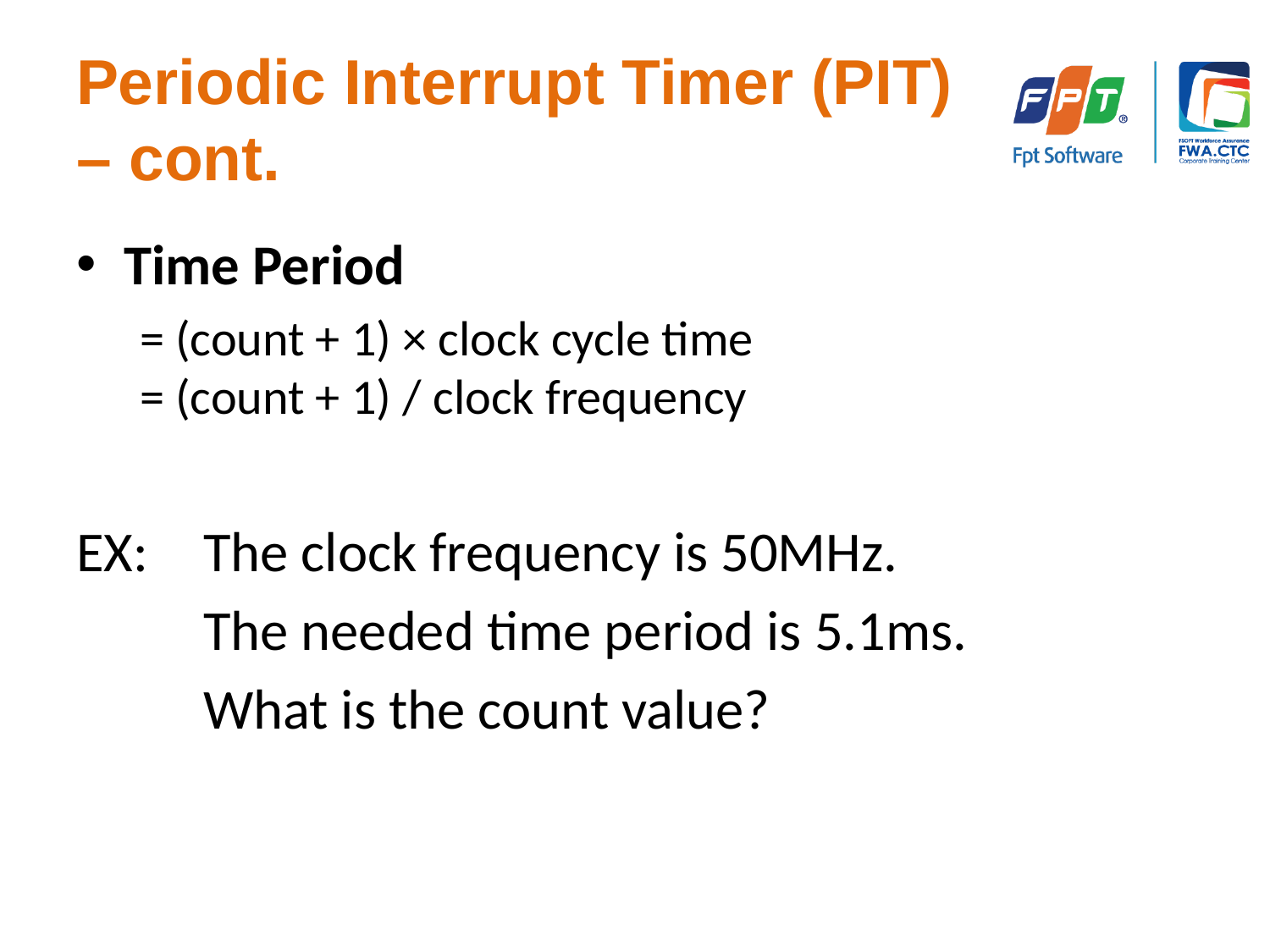

# Periodic Interrupt Timer (PIT) – cont.
Time Period
= (count + 1) × clock cycle time
= (count + 1) / clock frequency

EX: 	The clock frequency is 50MHz.
	The needed time period is 5.1ms.
	What is the count value?